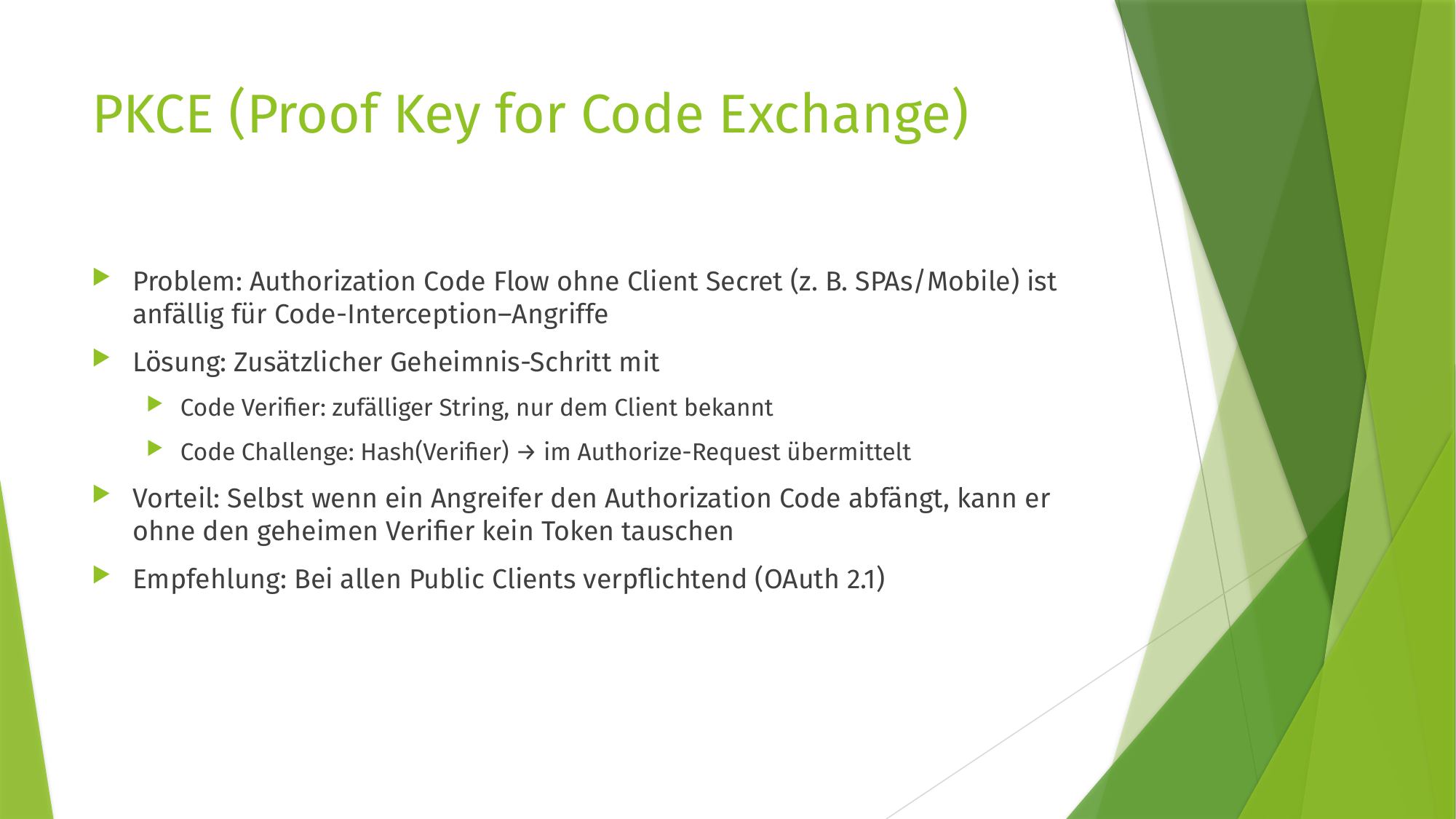

# PKCE (Proof Key for Code Exchange)
Problem: Authorization Code Flow ohne Client Secret (z. B. SPAs/Mobile) ist anfällig für Code-Interception–Angriffe
Lösung: Zusätzlicher Geheimnis-Schritt mit
Code Verifier: zufälliger String, nur dem Client bekannt
Code Challenge: Hash(Verifier) → im Authorize-Request übermittelt
Vorteil: Selbst wenn ein Angreifer den Authorization Code abfängt, kann er ohne den geheimen Verifier kein Token tauschen
Empfehlung: Bei allen Public Clients verpflichtend (OAuth 2.1)